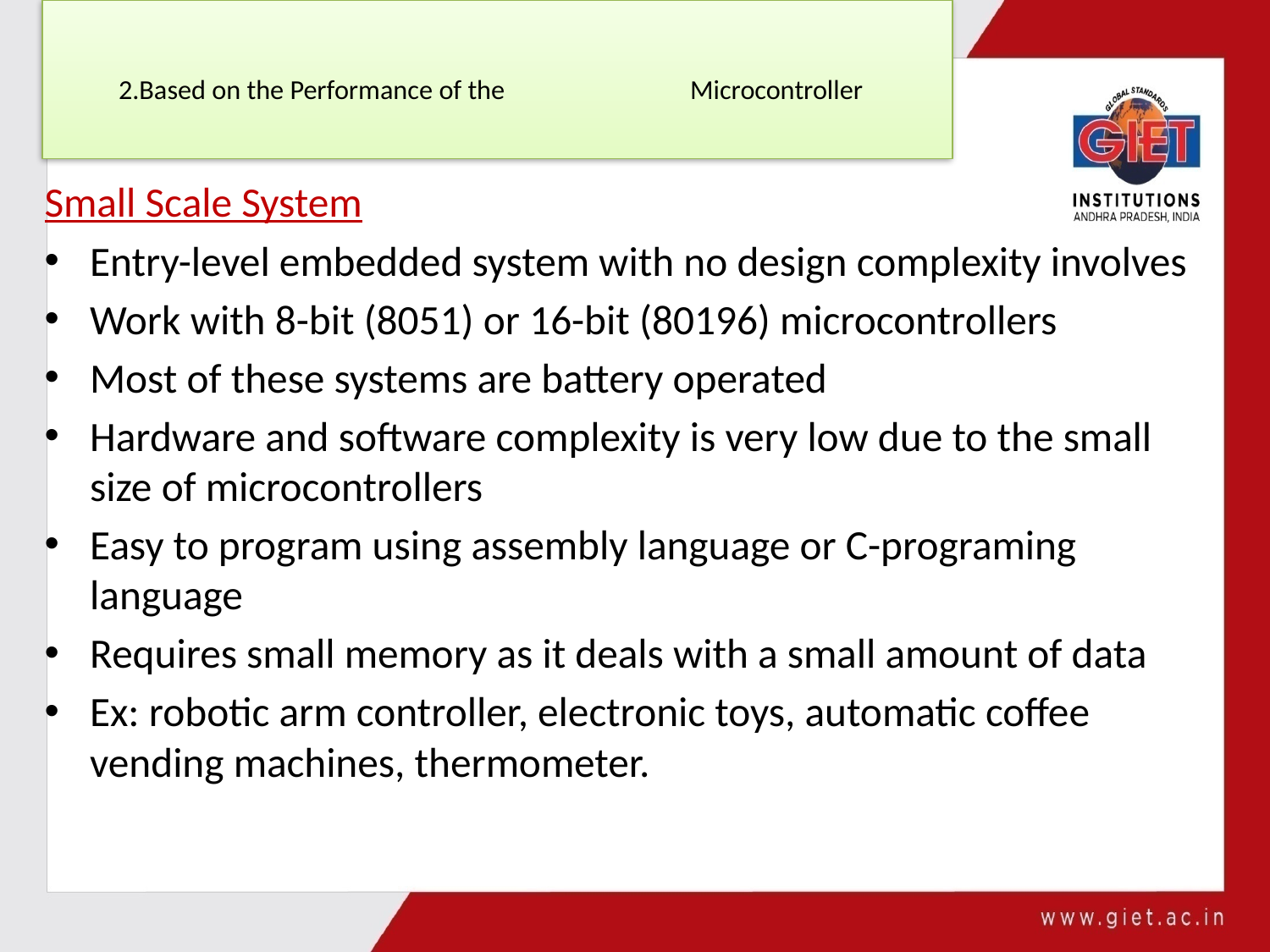

# 2.Based on the Performance of the 			Microcontroller
Small Scale System
Entry-level embedded system with no design complexity involves
Work with 8-bit (8051) or 16-bit (80196) microcontrollers
Most of these systems are battery operated
Hardware and software complexity is very low due to the small size of microcontrollers
Easy to program using assembly language or C-programing language
Requires small memory as it deals with a small amount of data
Ex: robotic arm controller, electronic toys, automatic coffee vending machines, thermometer.